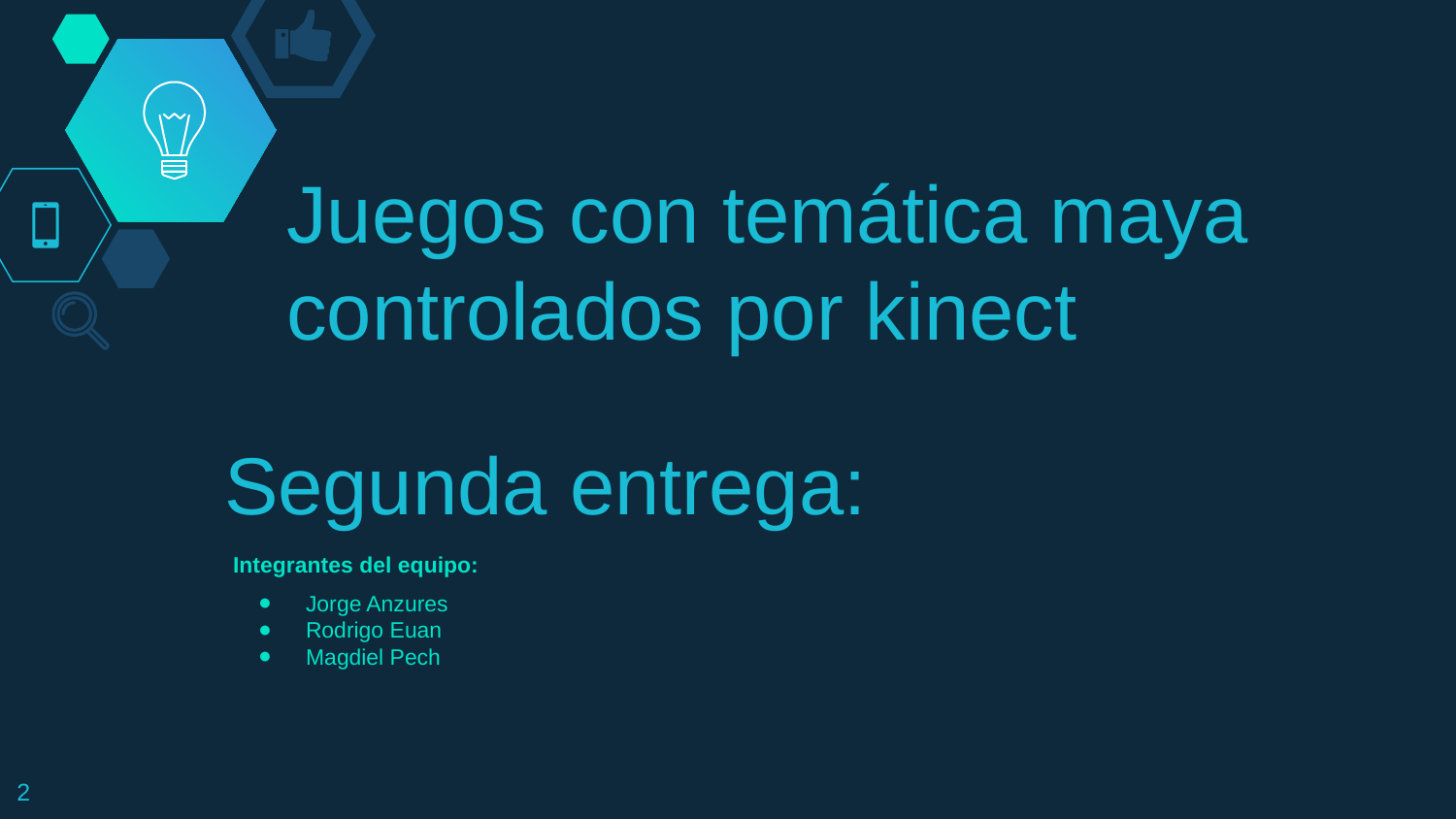

Juegos con temática maya controlados por kinect
# Segunda entrega:
Integrantes del equipo:
Jorge Anzures
Rodrigo Euan
Magdiel Pech
2